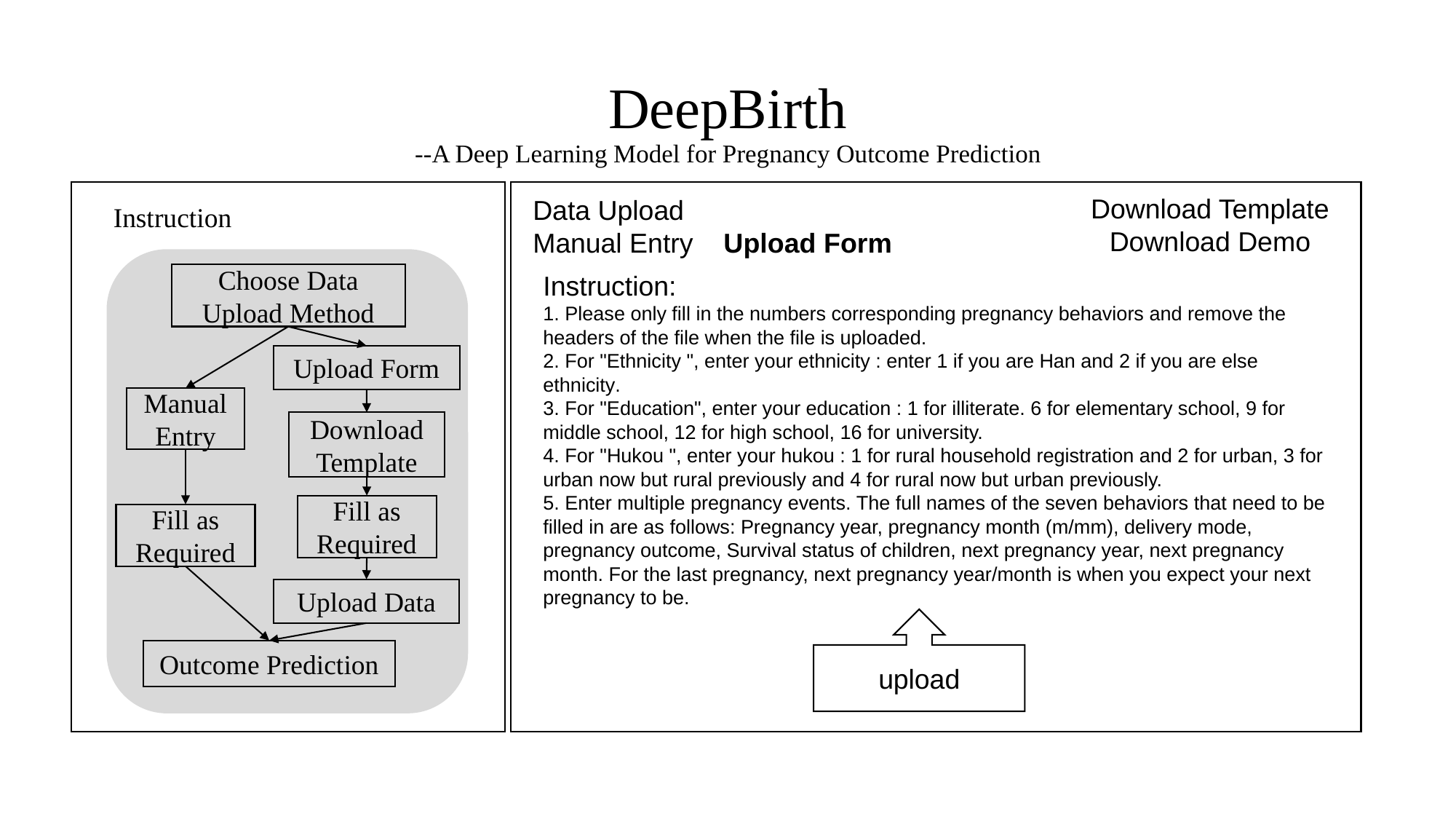

# DeepBirth --A Deep Learning Model for Pregnancy Outcome Prediction

Instruction
Data Upload
Manual Entry    Upload Form
Download Template
Download Demo

Instruction:
1. Please only fill in the numbers corresponding pregnancy behaviors and remove the headers of the file when the file is uploaded.
2. For "Ethnicity ", enter your ethnicity : enter 1 if you are Han and 2 if you are else ethnicity.
3. For "Education", enter your education : 1 for illiterate. 6 for elementary school, 9 for middle school, 12 for high school, 16 for university.
4. For "Hukou ", enter your hukou : 1 for rural household registration and 2 for urban, 3 for urban now but rural previously and 4 for rural now but urban previously.
5. Enter multiple pregnancy events. The full names of the seven behaviors that need to be filled in are as follows: Pregnancy year, pregnancy month (m/mm), delivery mode, pregnancy outcome, Survival status of children, next pregnancy year, next pregnancy month. For the last pregnancy, next pregnancy year/month is when you expect your next pregnancy to be.
Choose Data Upload Method
Upload Form
Manual Entry
Download Template
Fill as Required
Fill as Required
Upload Data
upload
Outcome Prediction